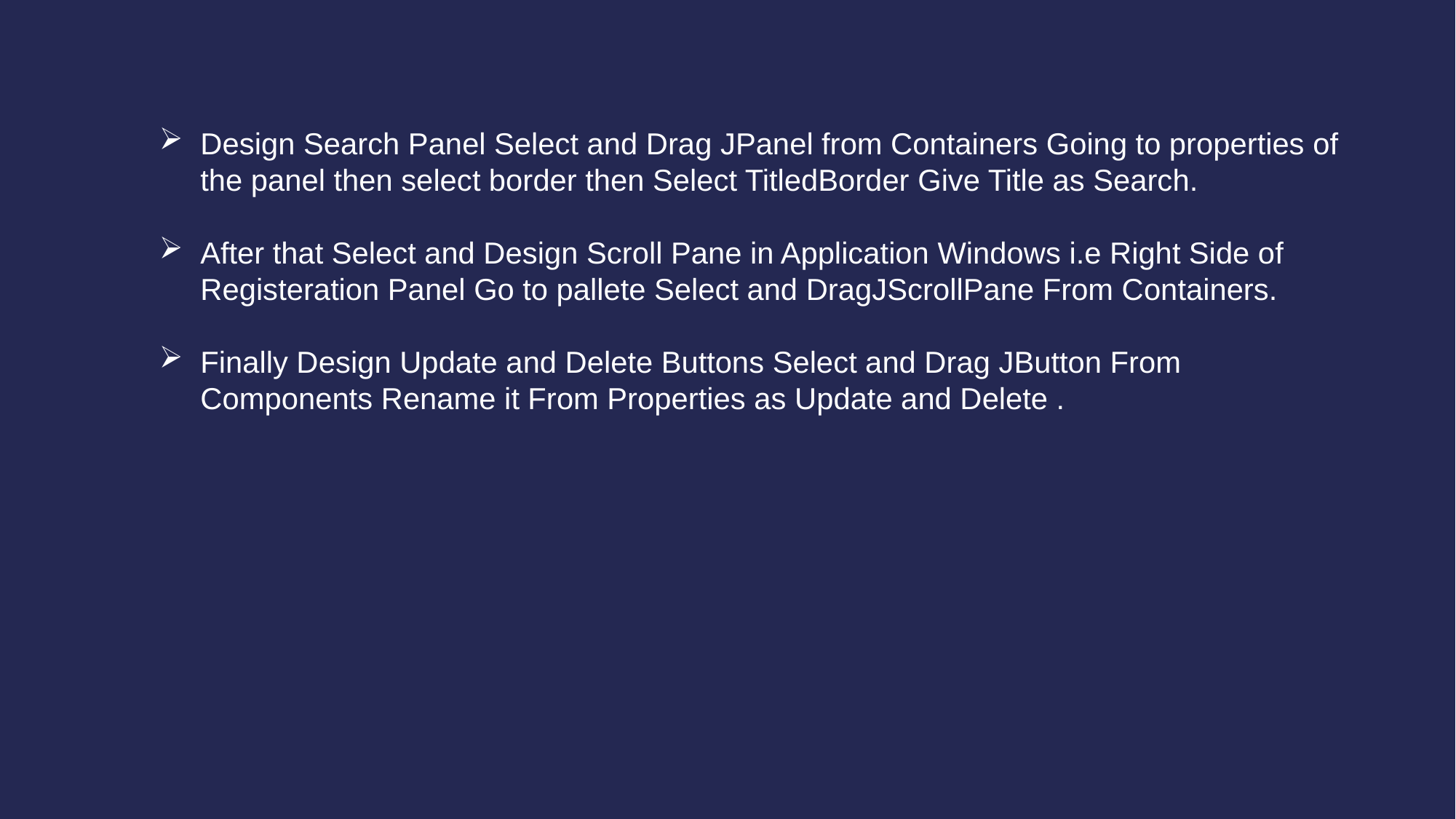

Design Search Panel Select and Drag JPanel from Containers Going to properties of the panel then select border then Select TitledBorder Give Title as Search.

After that Select and Design Scroll Pane in Application Windows i.e Right Side of Registeration Panel Go to pallete Select and DragJScrollPane From Containers.

Finally Design Update and Delete Buttons Select and Drag JButton From Components Rename it From Properties as Update and Delete .